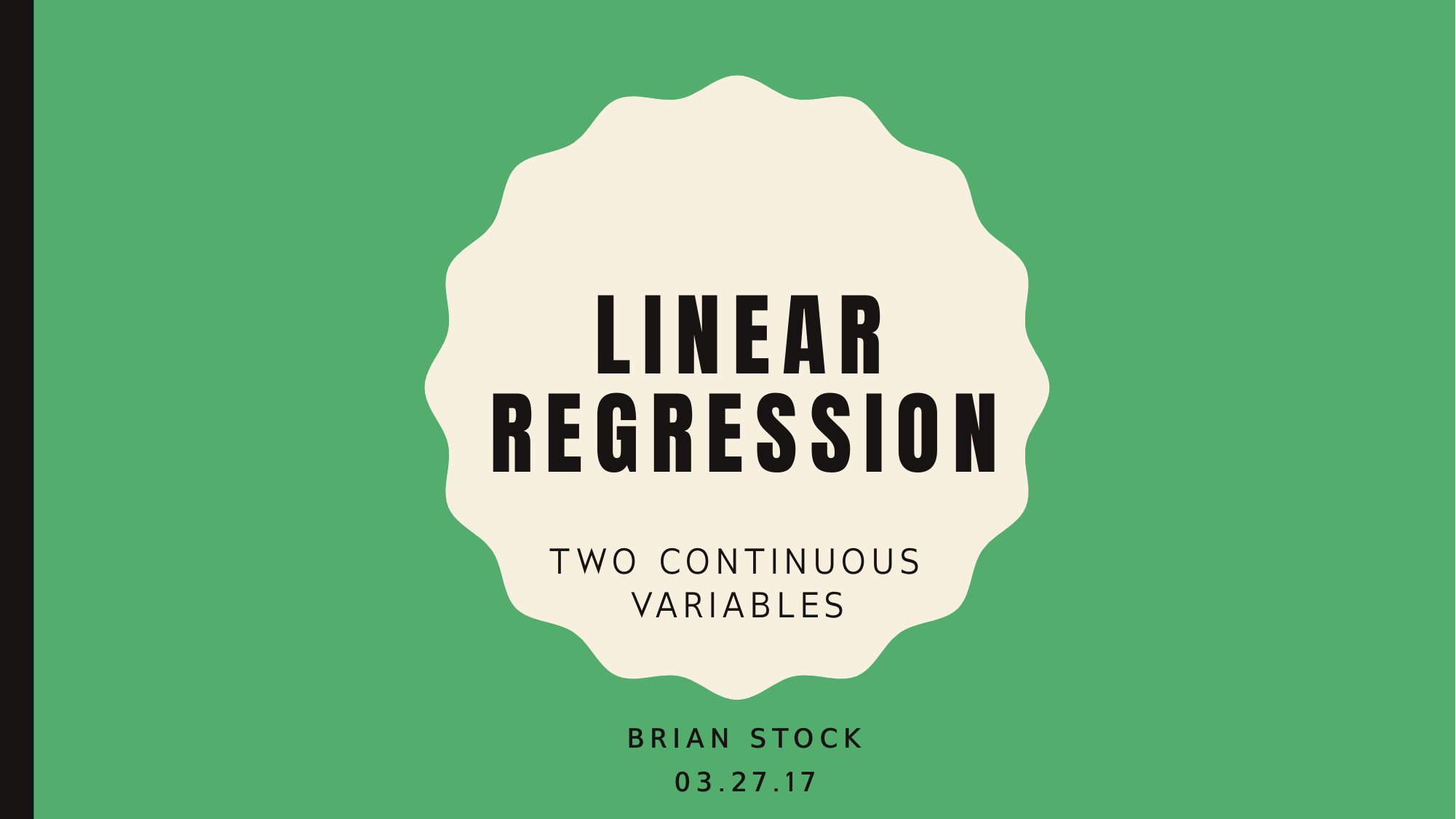

# Linear Regression
Two continuous variables
Brian Stock
03.27.17